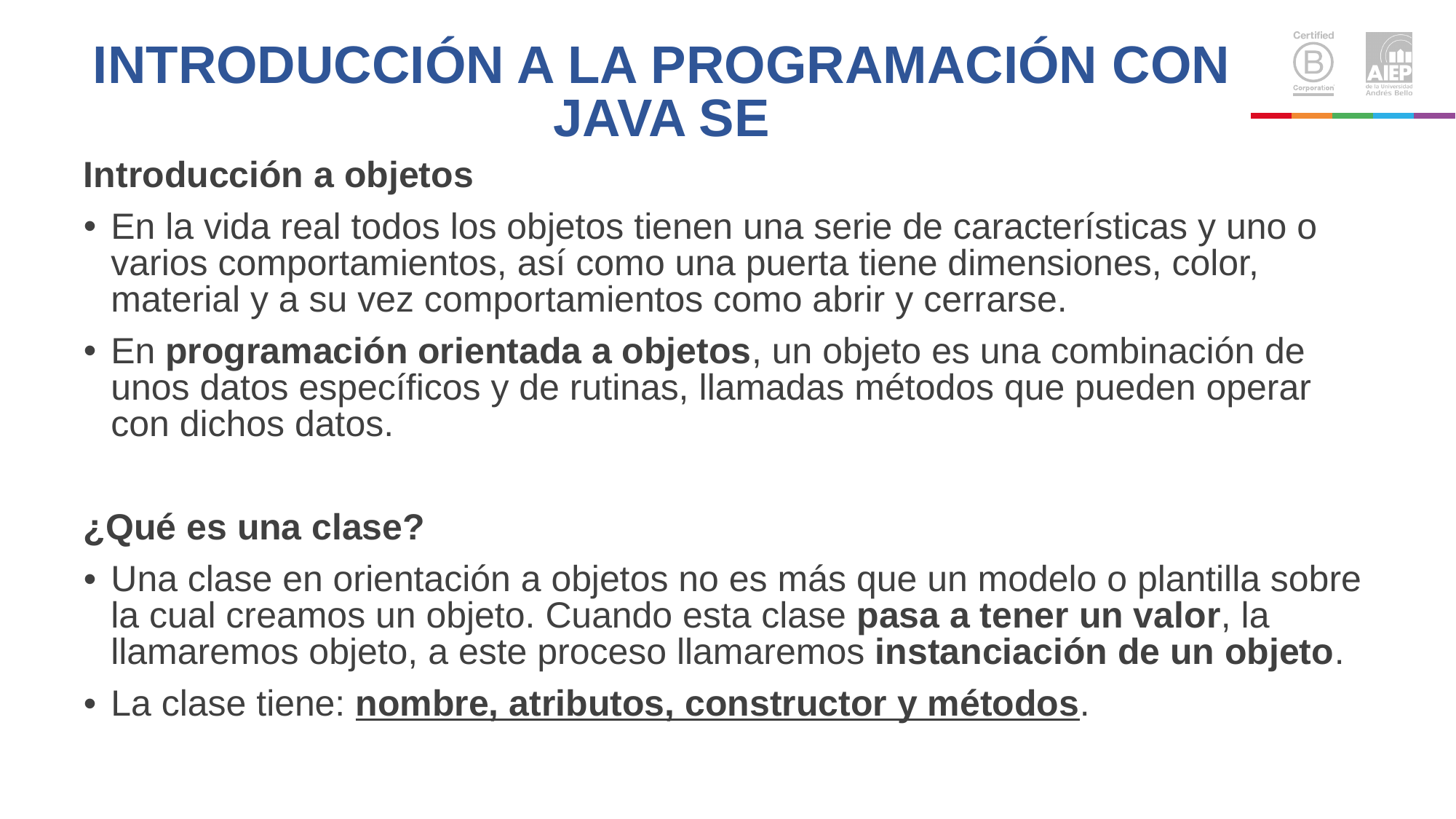

# INTRODUCCIÓN A LA PROGRAMACIÓN CON JAVA SE
Introducción a objetos
En la vida real todos los objetos tienen una serie de características y uno o varios comportamientos, así como una puerta tiene dimensiones, color, material y a su vez comportamientos como abrir y cerrarse.
En programación orientada a objetos, un objeto es una combinación de unos datos específicos y de rutinas, llamadas métodos que pueden operar con dichos datos.

¿Qué es una clase?
Una clase en orientación a objetos no es más que un modelo o plantilla sobre la cual creamos un objeto. Cuando esta clase pasa a tener un valor, la llamaremos objeto, a este proceso llamaremos instanciación de un objeto.
La clase tiene: nombre, atributos, constructor y métodos.